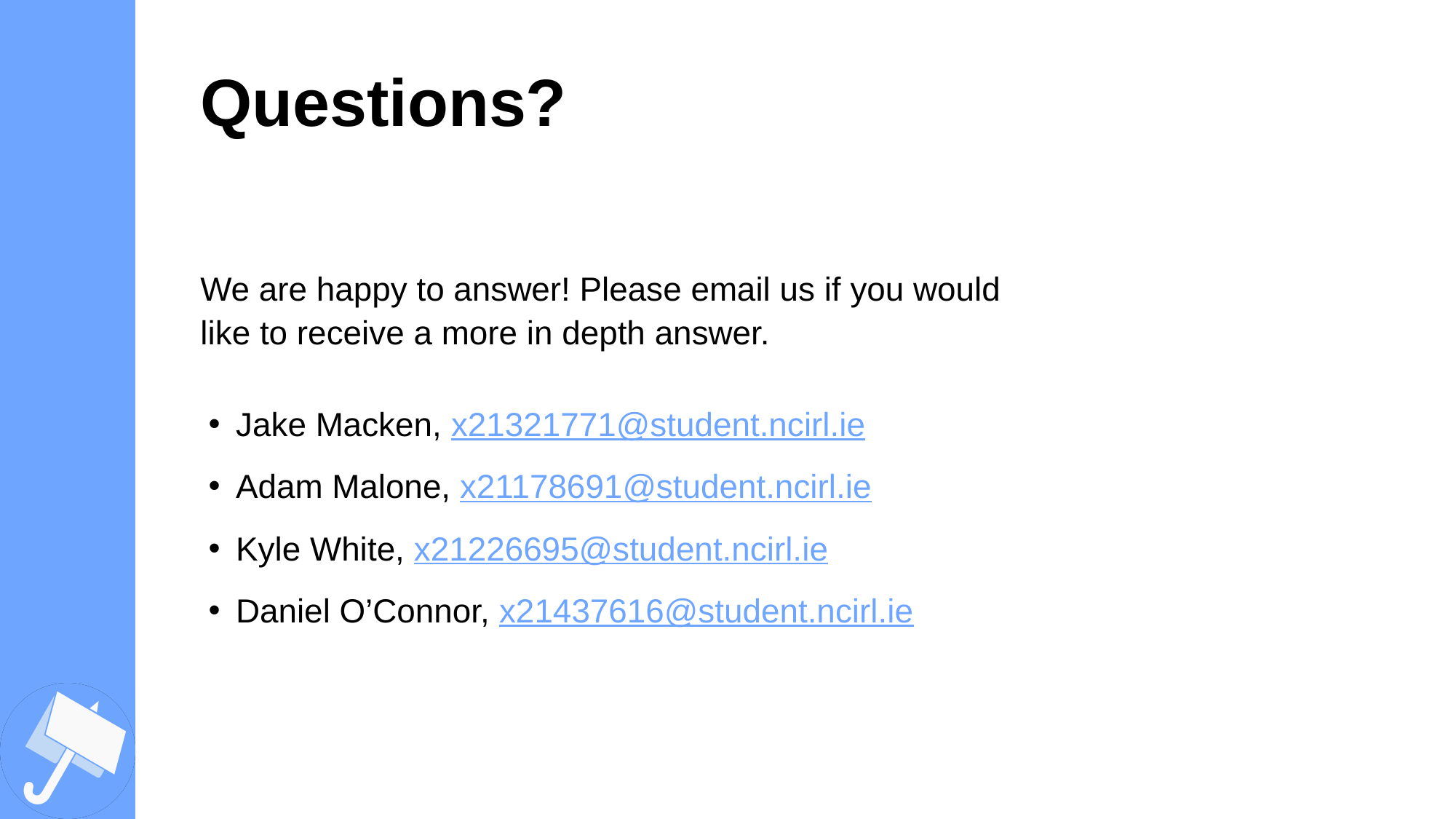

Questions?
We are happy to answer! Please email us if you would like to receive a more in depth answer.
Jake Macken, x21321771@student.ncirl.ie
Adam Malone, x21178691@student.ncirl.ie
Kyle White, x21226695@student.ncirl.ie
Daniel O’Connor, x21437616@student.ncirl.ie